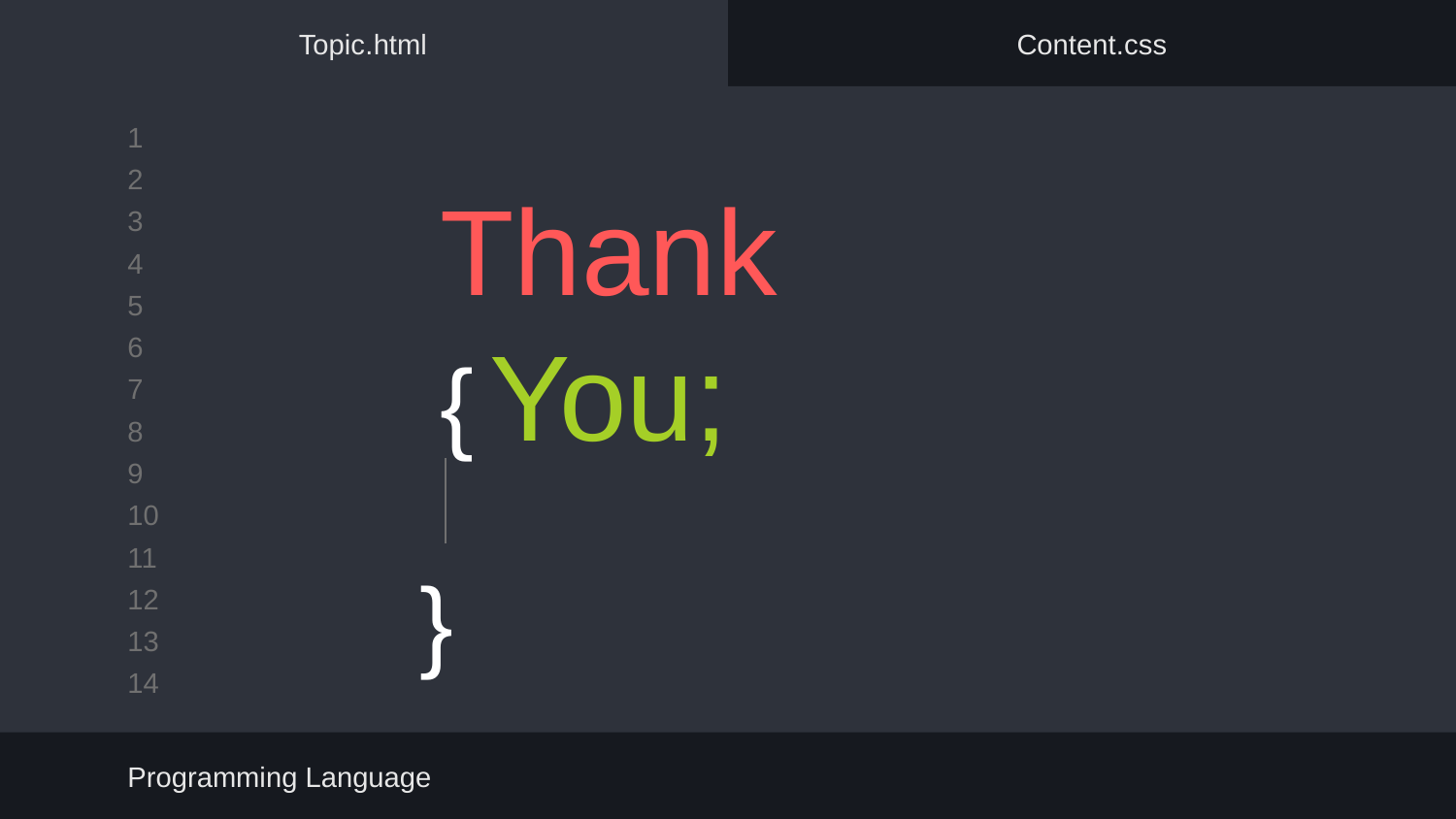

Topic.html
Content.css
# Thank { You;
}
Programming Language